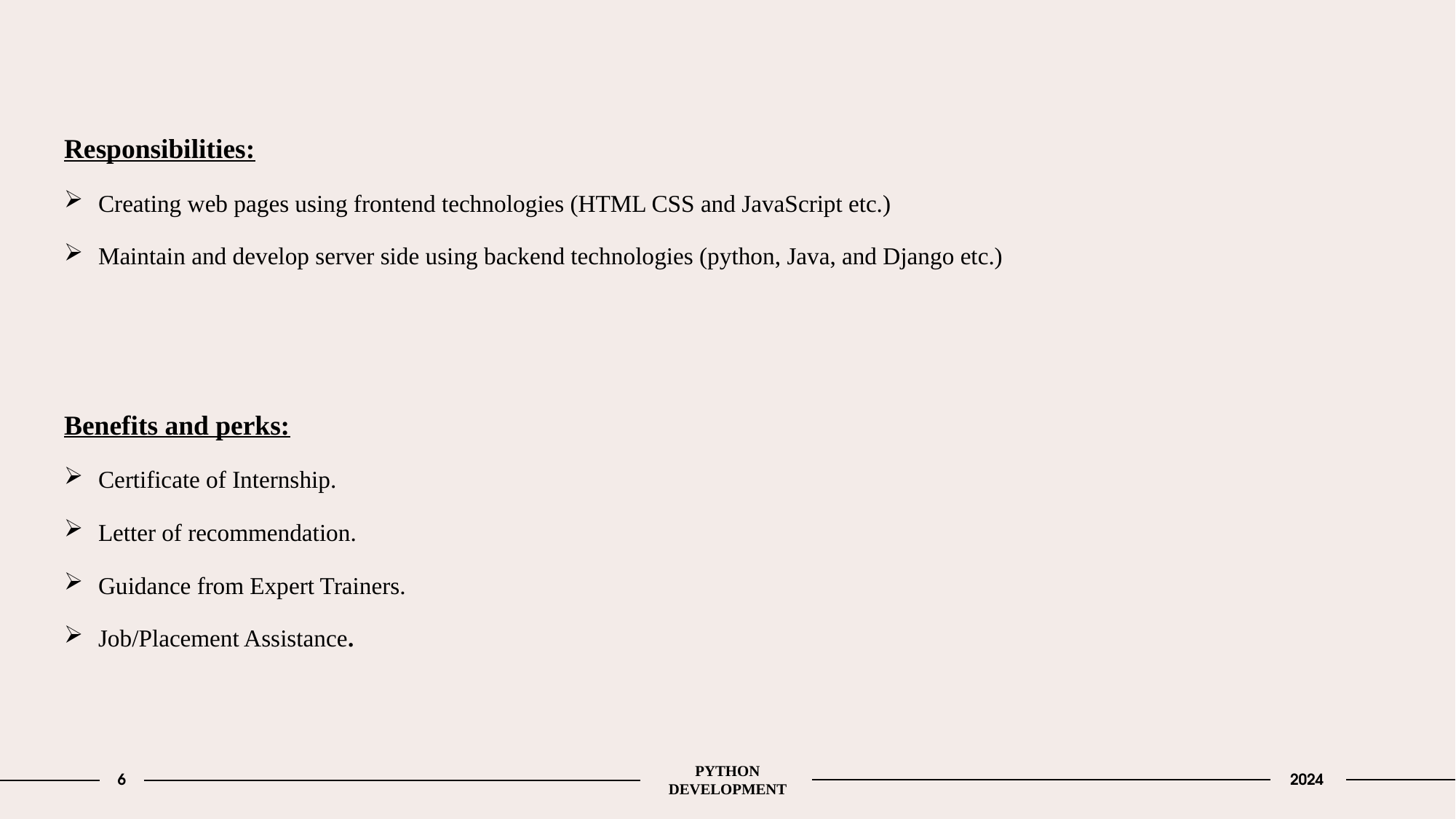

Responsibilities:
Creating web pages using frontend technologies (HTML CSS and JavaScript etc.)
Maintain and develop server side using backend technologies (python, Java, and Django etc.)

Benefits and perks:
Certificate of Internship.
Letter of recommendation.
Guidance from Expert Trainers.
Job/Placement Assistance.

6
PYTHON DEVELOPMENT
2024